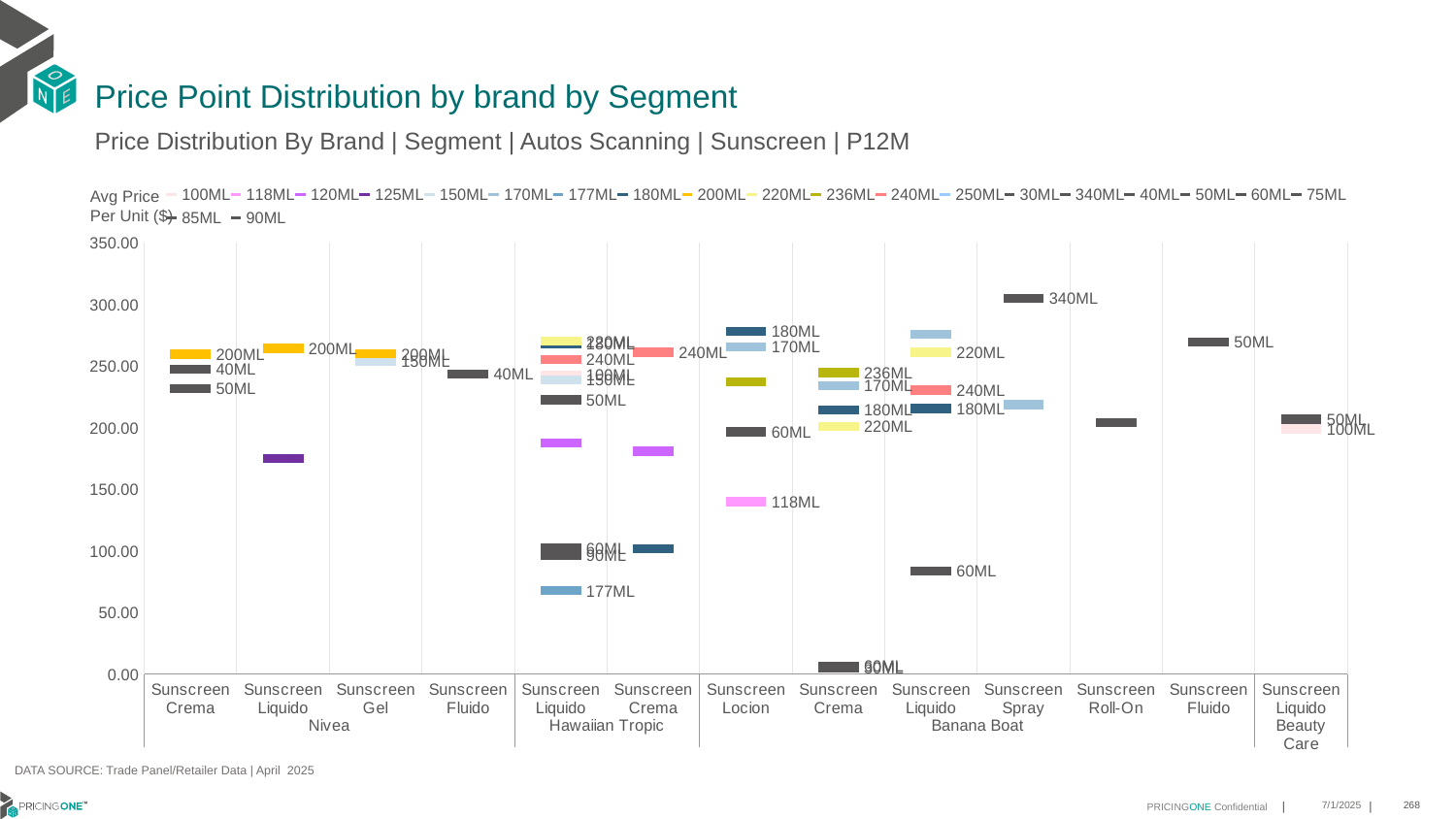

# Price Point Distribution by brand by Segment
Price Distribution By Brand | Segment | Autos Scanning | Sunscreen | P12M

### Chart

| Category | 100ML | 118ML | 120ML | 125ML | 150ML | 170ML | 177ML | 180ML | 200ML | 220ML | 236ML | 240ML | 250ML | 30ML | 340ML | 40ML | 50ML | 60ML | 75ML | 85ML | 90ML |
|---|---|---|---|---|---|---|---|---|---|---|---|---|---|---|---|---|---|---|---|---|---|
| Sunscreen Crema | None | None | None | None | None | None | None | None | 259.6867 | None | None | None | None | None | None | 247.3412 | 231.7299 | None | None | None | None |
| Sunscreen Liquido | None | None | None | 175.0968 | None | None | None | None | 264.3868 | None | None | None | None | None | None | None | None | None | None | None | None |
| Sunscreen Gel | None | None | None | None | 253.576 | None | None | None | 259.8834 | None | None | None | None | None | None | None | None | None | None | None | None |
| Sunscreen Fluido | None | None | None | None | None | None | None | None | None | None | None | None | None | None | None | 243.3535 | None | None | None | None | None |
| Sunscreen Liquido | 242.6011 | None | 187.6911 | None | 238.7825 | None | 67.7903 | 268.1255 | None | 270.0428 | None | 255.5564 | None | None | None | None | 222.5471 | 102.21 | None | None | 96.2608 |
| Sunscreen Crema | None | None | 180.8262 | None | None | None | None | 101.8947 | None | None | None | 261.2444 | None | None | None | None | None | None | None | None | None |
| Sunscreen Locion | None | 139.9789 | None | None | None | 265.5324 | None | 278.0519 | None | None | 237.0703 | None | None | None | None | None | None | 196.5366 | None | None | None |
| Sunscreen Crema | None | None | None | None | None | 234.0 | None | 214.2386 | None | 200.8932 | 244.6555 | None | None | 5.0 | None | None | None | 6.4724 | None | None | None |
| Sunscreen Liquido | None | None | None | None | None | 275.9238 | None | 215.4732 | None | 261.2349 | None | 230.5525 | None | None | None | None | None | 83.5489 | None | None | None |
| Sunscreen Spray | None | None | None | None | None | 218.7355 | None | None | None | None | None | None | None | None | 304.8076 | None | None | None | None | None | None |
| Sunscreen Roll-On | None | None | None | None | None | None | None | None | None | None | None | None | None | None | None | None | None | None | 204.0581 | None | None |
| Sunscreen Fluido | None | None | None | None | None | None | None | None | None | None | None | None | None | None | None | None | 269.4524 | None | None | None | None |
| Sunscreen Liquido | 199.0138 | None | None | None | None | None | None | None | None | None | None | None | None | None | None | None | 206.8187 | None | None | None | None |
Avg Price
Per Unit ($)
DATA SOURCE: Trade Panel/Retailer Data | April  2025
7/1/2025
268